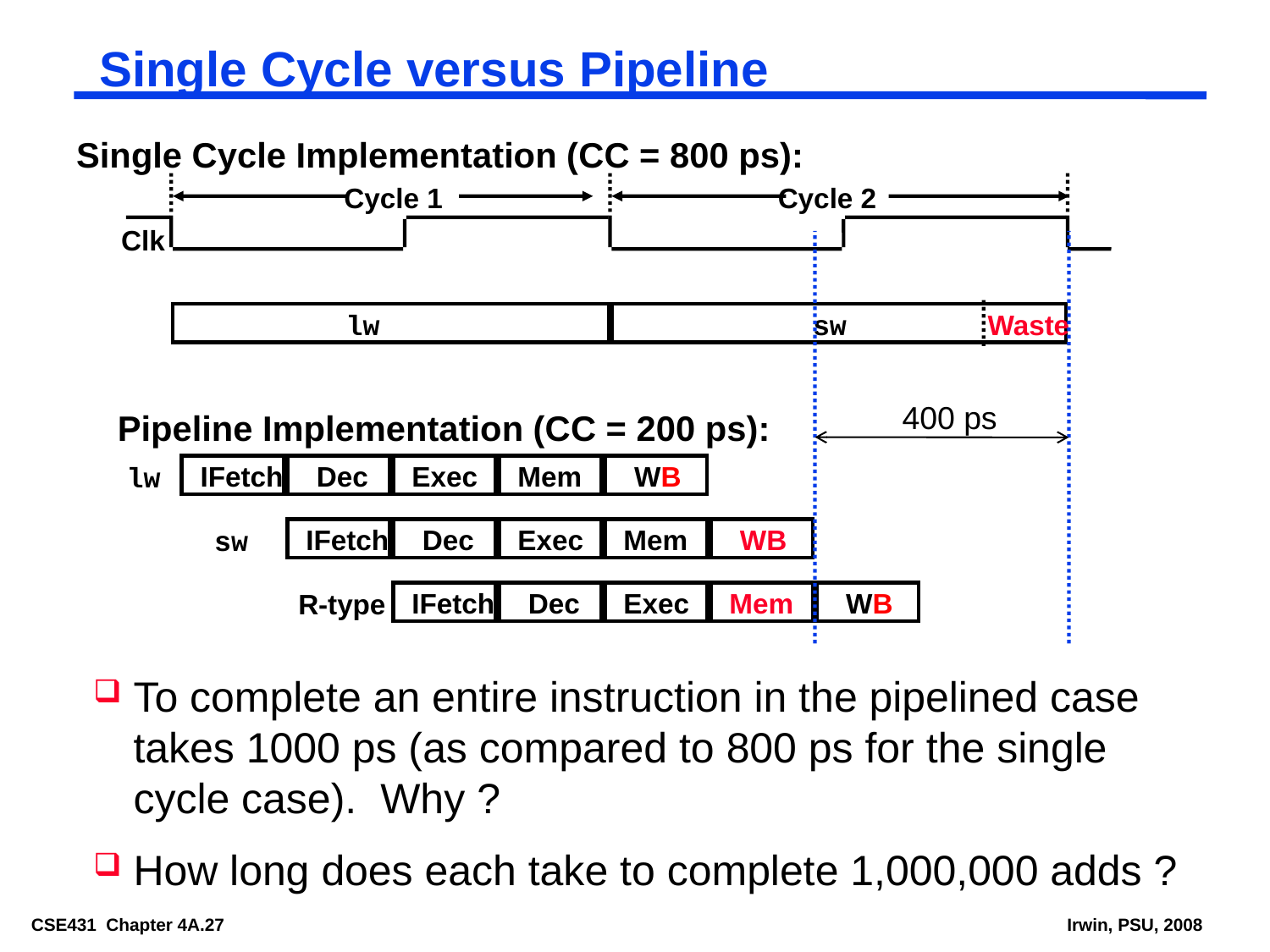

# Single Cycle versus Pipeline
Single Cycle Implementation (CC = 800 ps):

Cycle 1
Cycle 2

Clk

lw
sw
Waste

400 ps
Pipeline Implementation (CC = 200 ps):
IFetch

Dec

Exec

Mem

WB

lw
IFetch

Dec

Exec

Mem

WB

sw
IFetch

Dec

Exec

Mem

WB

R-type
To complete an entire instruction in the pipelined case takes 1000 ps (as compared to 800 ps for the single cycle case).  Why ?
How long does each take to complete 1,000,000 adds ?